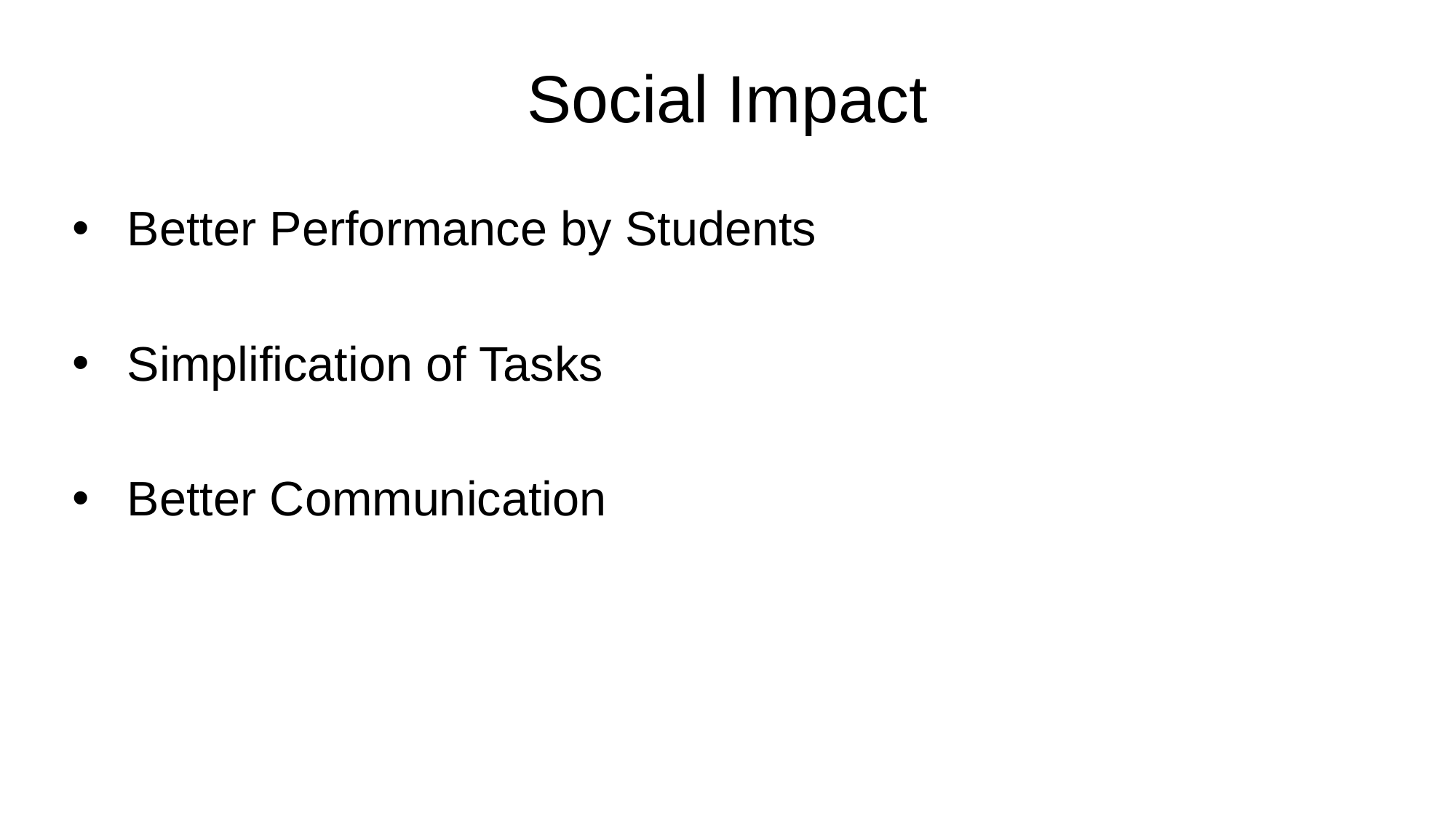

Social Impact
# Better Performance by Students

Simplification of Tasks

Better Communication